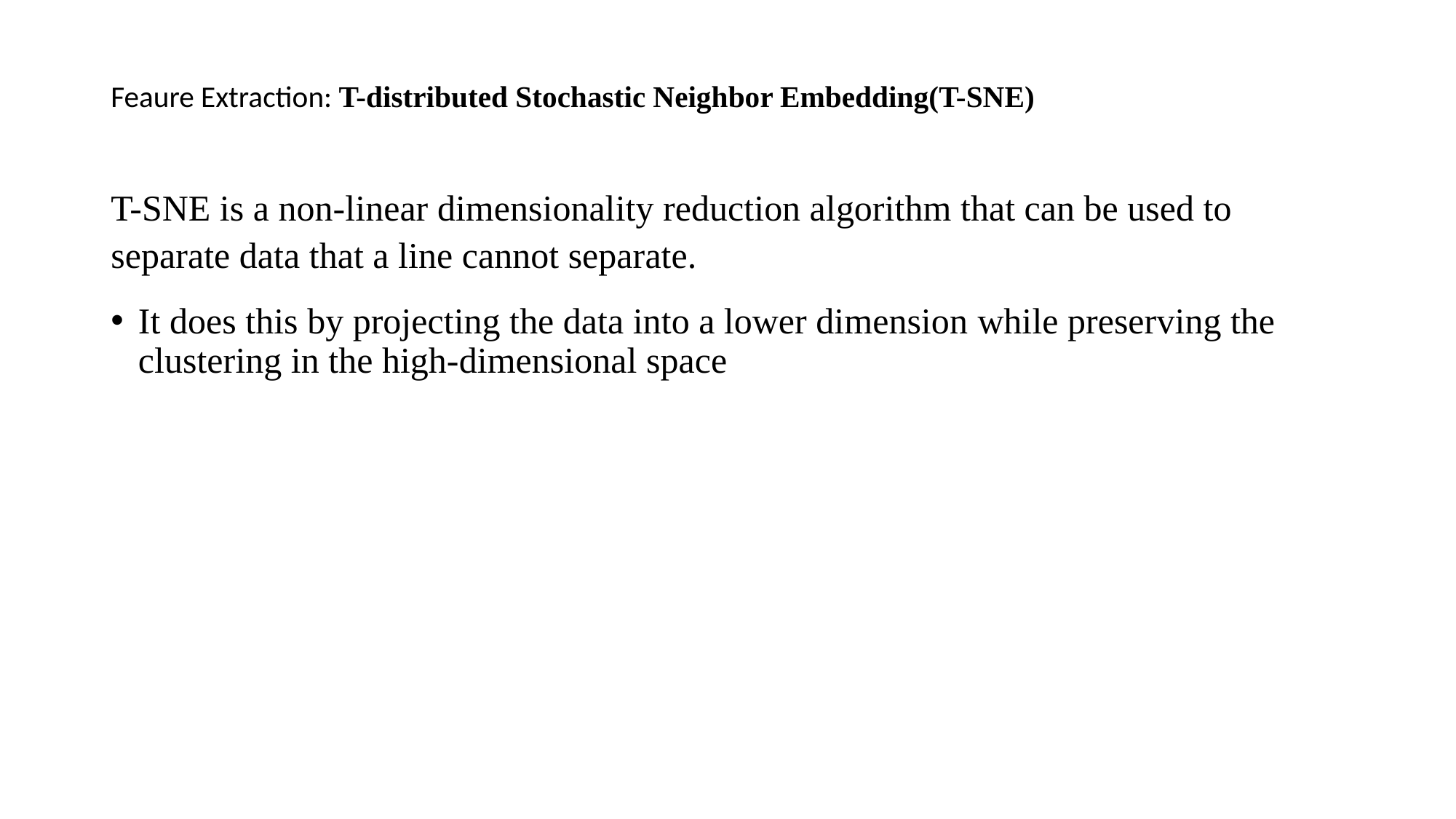

# Feaure Extraction: T-distributed Stochastic Neighbor Embedding(T-SNE)
T-SNE is a non-linear dimensionality reduction algorithm that can be used to separate data that a line cannot separate.
It does this by projecting the data into a lower dimension while preserving the clustering in the high-dimensional space